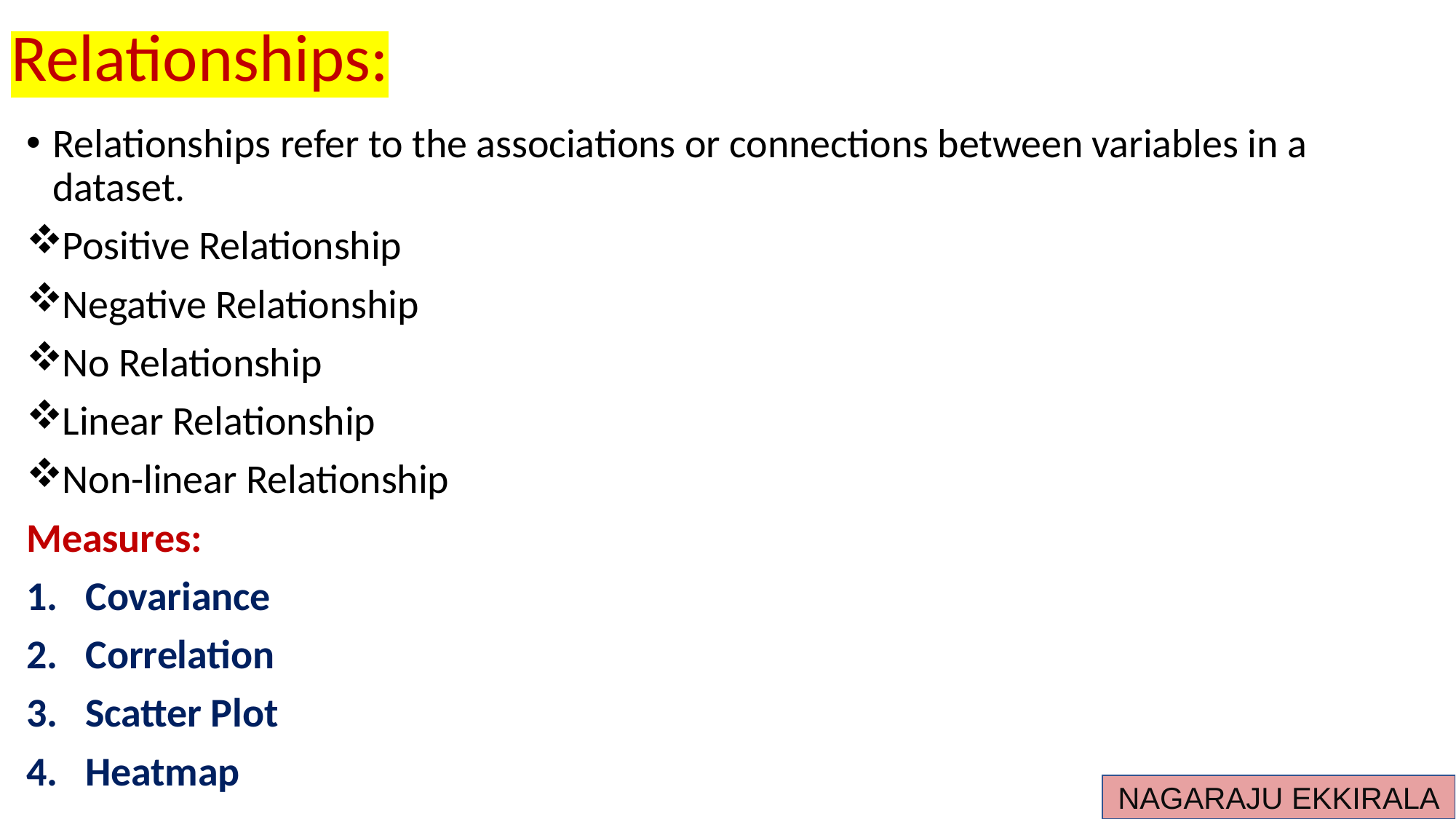

# Relationships:
Relationships refer to the associations or connections between variables in a dataset.
Positive Relationship
Negative Relationship
No Relationship
Linear Relationship
Non-linear Relationship
Measures:
Covariance
Correlation
Scatter Plot
Heatmap